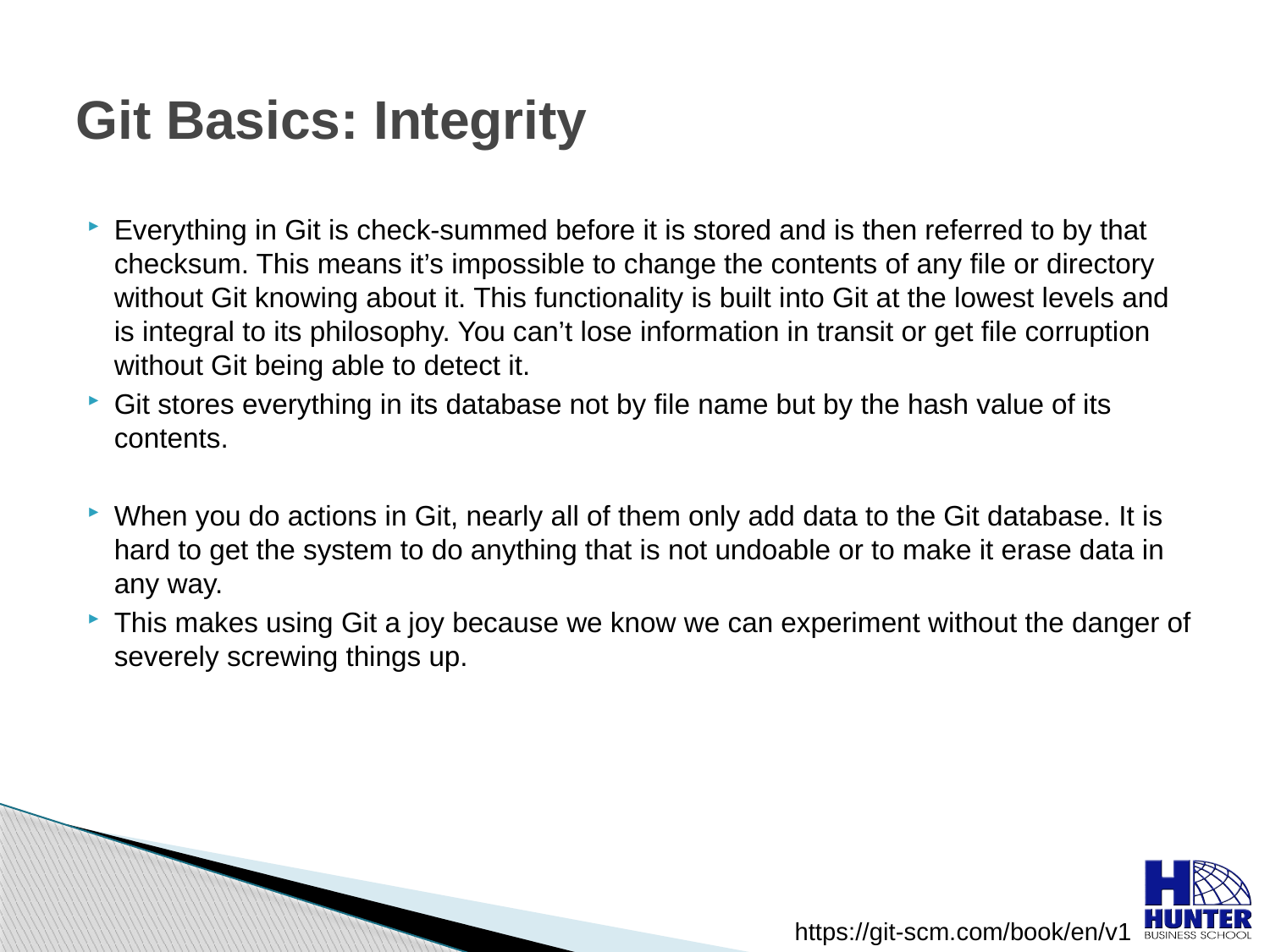

# Git Basics: Integrity
Everything in Git is check-summed before it is stored and is then referred to by that checksum. This means it’s impossible to change the contents of any file or directory without Git knowing about it. This functionality is built into Git at the lowest levels and is integral to its philosophy. You can’t lose information in transit or get file corruption without Git being able to detect it.
Git stores everything in its database not by file name but by the hash value of its contents.

When you do actions in Git, nearly all of them only add data to the Git database. It is hard to get the system to do anything that is not undoable or to make it erase data in any way.
This makes using Git a joy because we know we can experiment without the danger of severely screwing things up.
https://git-scm.com/book/en/v1